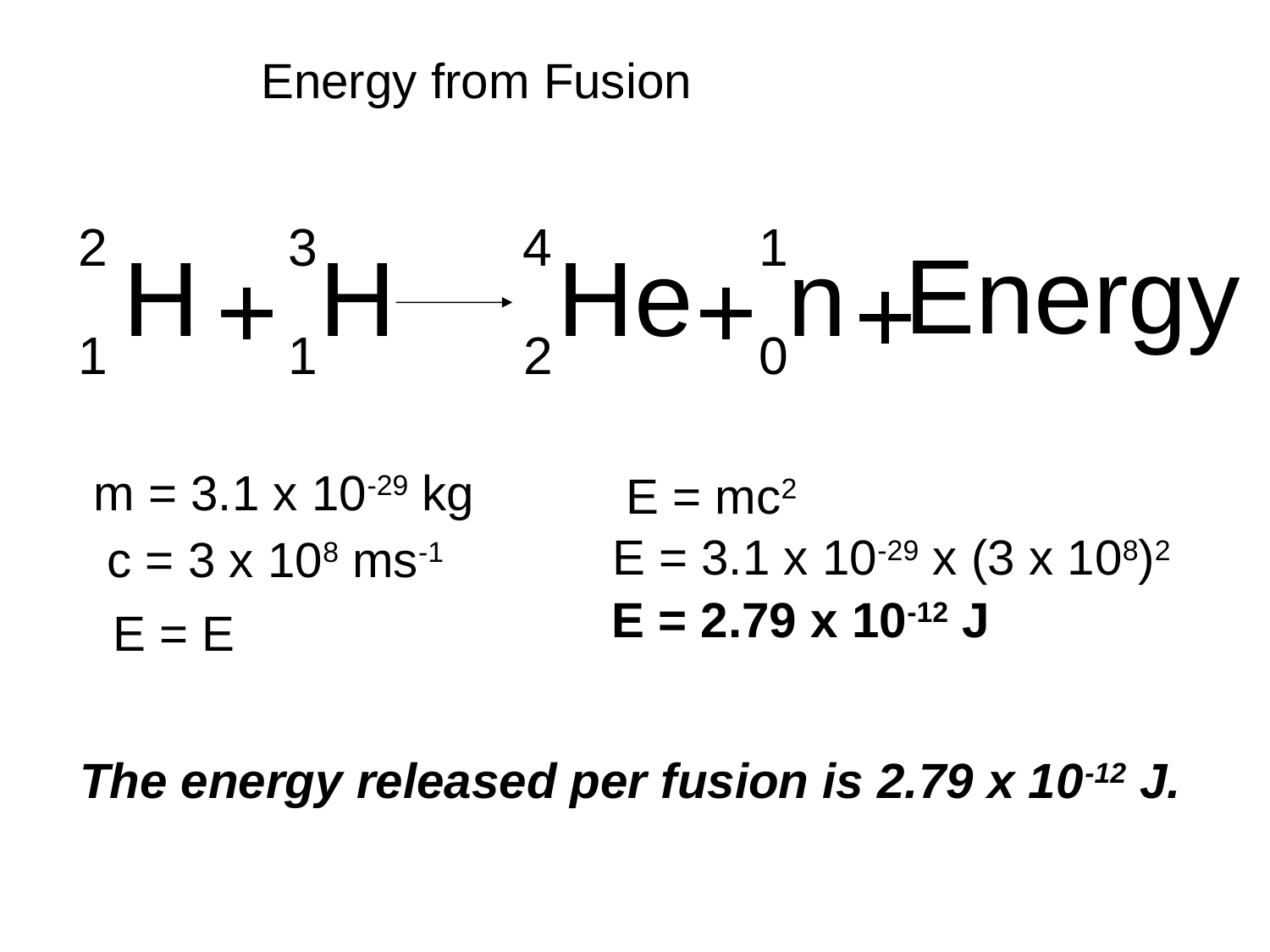

Energy from Fusion
   2
H
 1
3
H
1
   4
He
 2
1
n
0
Energy
+
+
+

m = 3.1 x 10-29 kg
E = mc2
E = 3.1 x 10-29 x (3 x 108)2
c = 3 x 108 ms-1
E = 2.79 x 10-12 J
E = E
The energy released per fusion is 2.79 x 10-12 J.